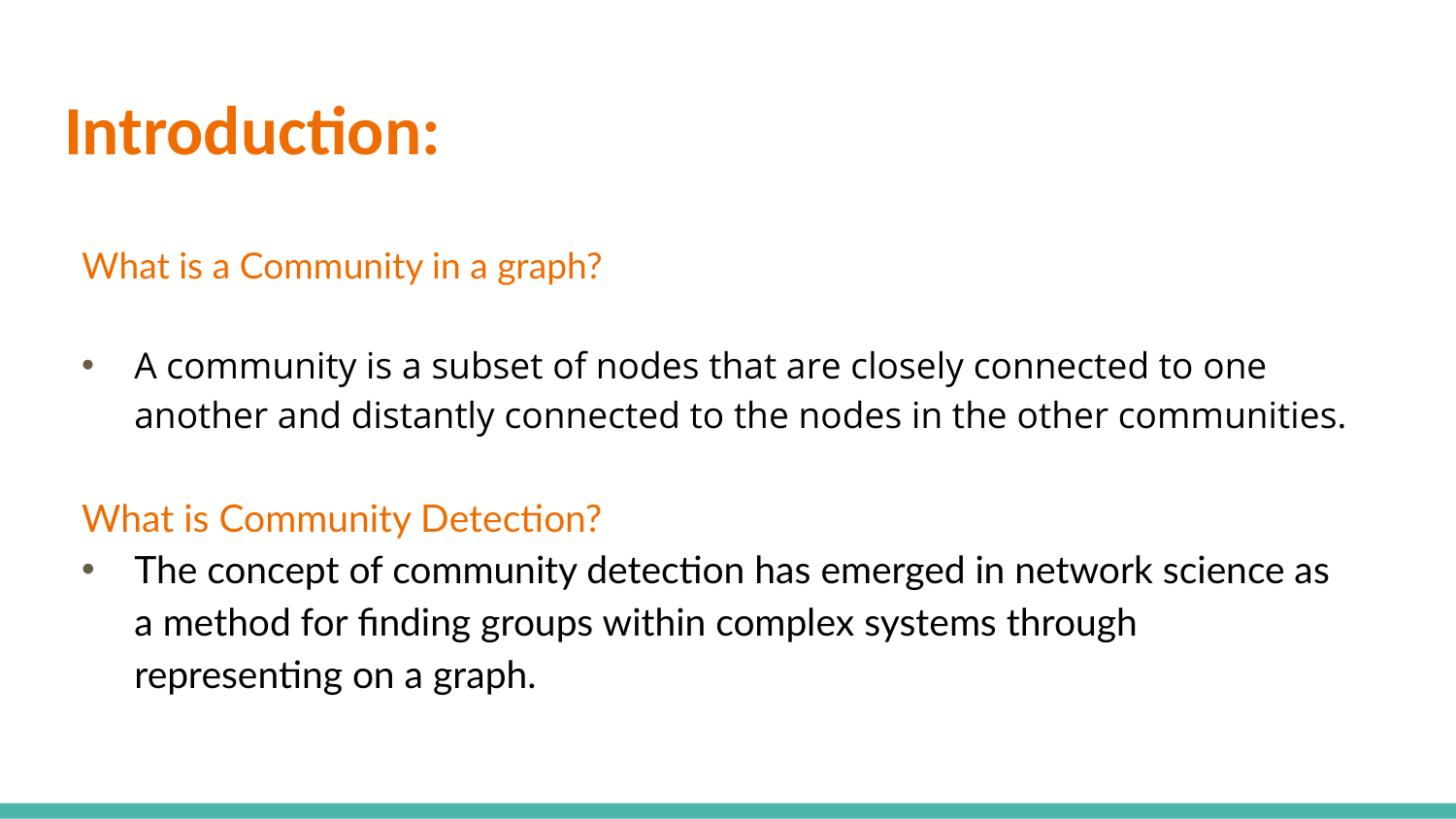

# Introduction:
What is a Community in a graph?

A community is a subset of nodes that are closely connected to one another and distantly connected to the nodes in the other communities.

What is Community Detection?
The concept of community detection has emerged in network science as a method for finding groups within complex systems through representing on a graph.